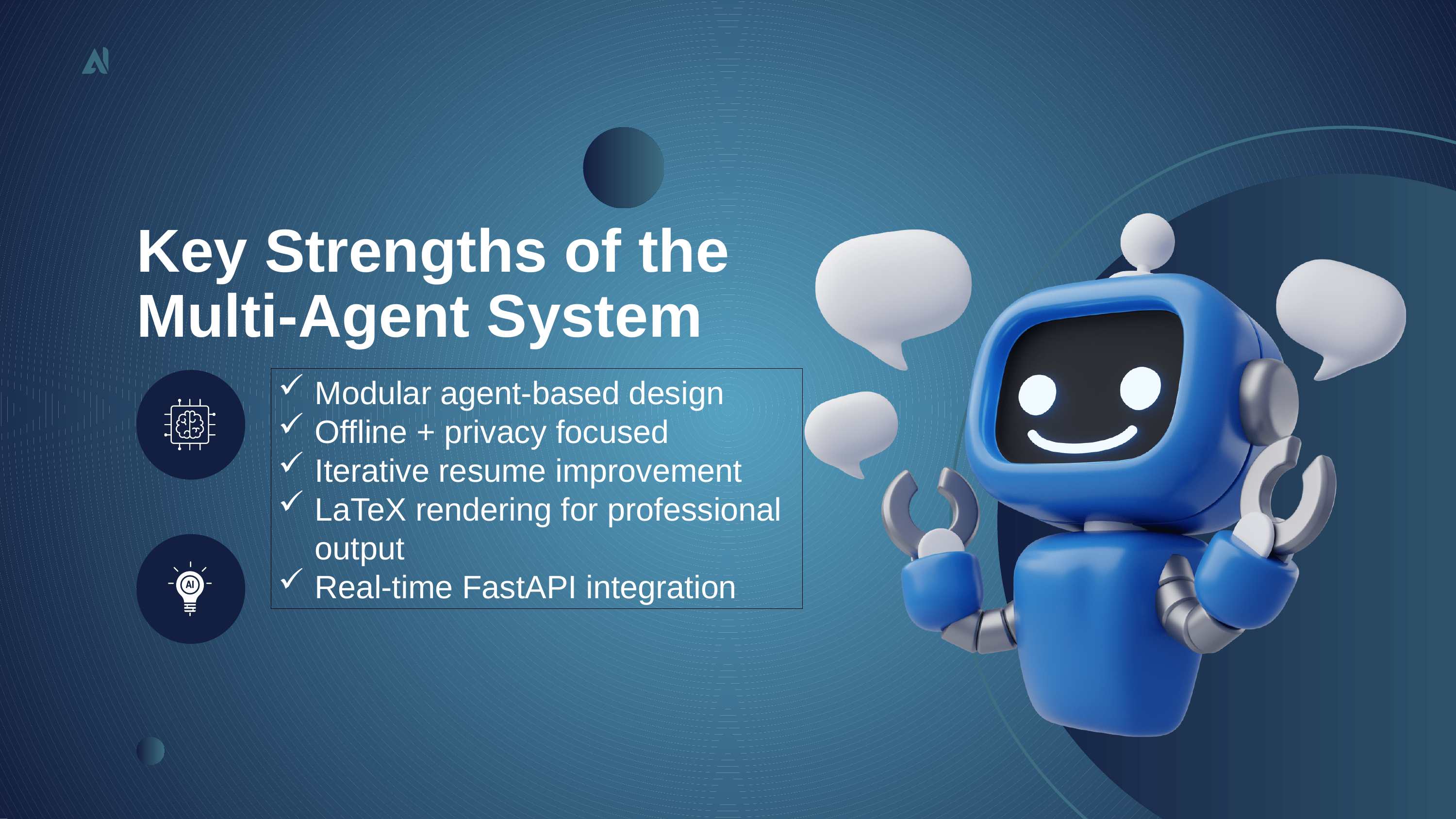

Key Strengths of the Multi-Agent System
Modular agent-based design
Offline + privacy focused
Iterative resume improvement
LaTeX rendering for professional output
Real-time FastAPI integration